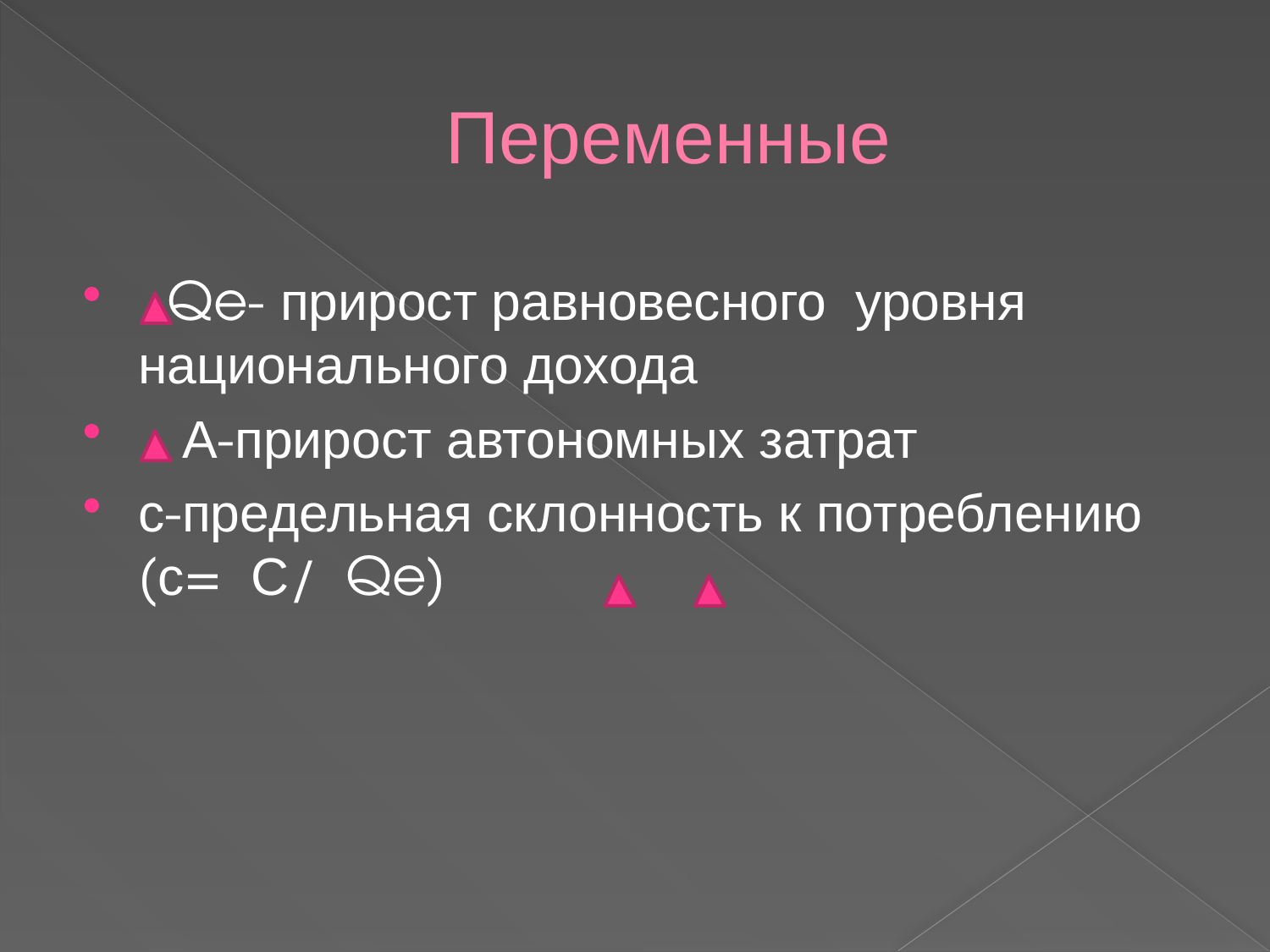

# Переменные
  Qe- прирост равновесного  уровня национального дохода
   А-прирост автономных затрат
с-предельная склонность к потреблению (с=  С/  Qe)